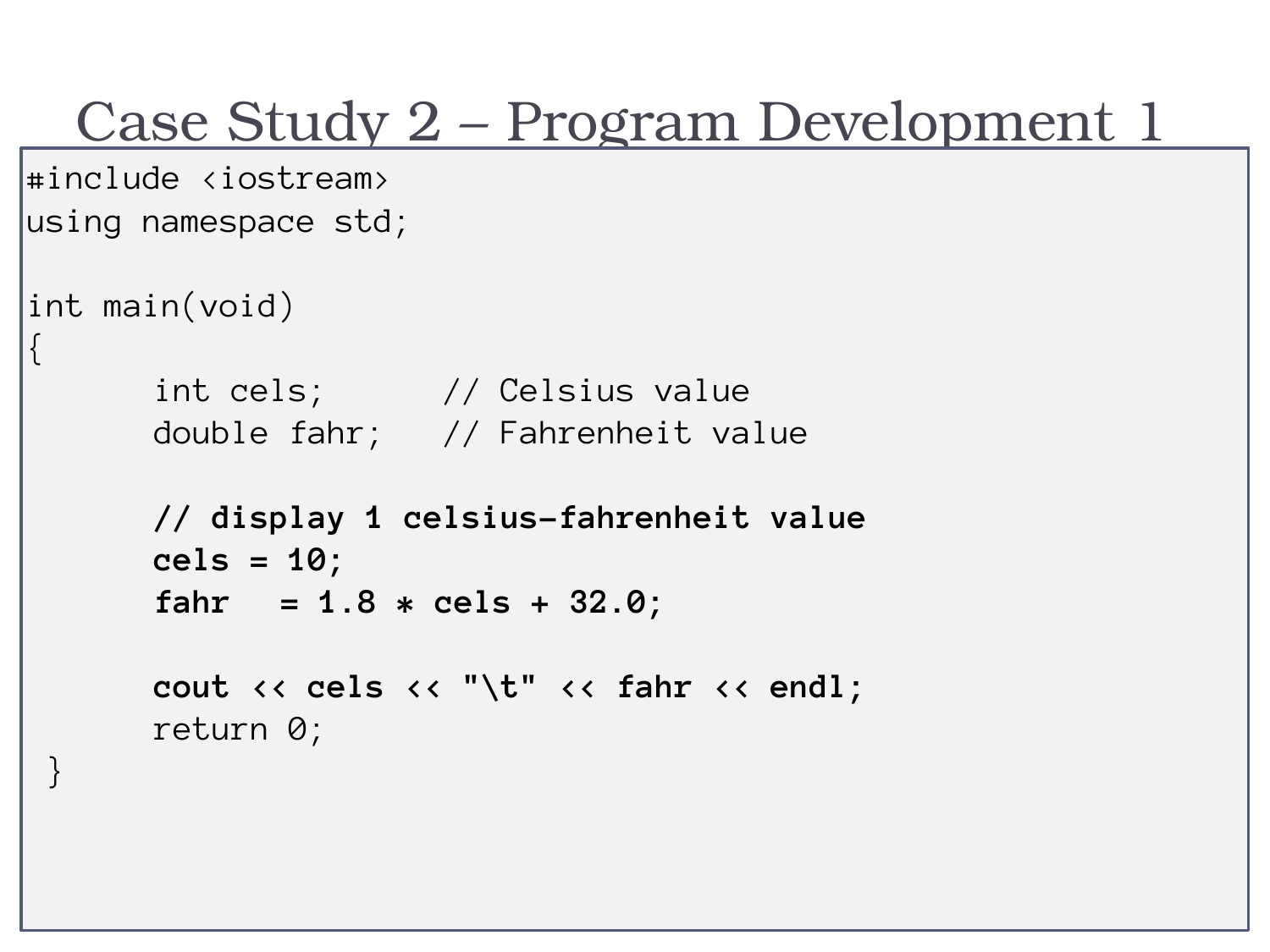

# Case Study 2 – Program Development 1
#include <iostream>
using namespace std;

int main(void)
{
	int cels;      // Celsius value
	double fahr;   // Fahrenheit value

	// display 1 celsius-fahrenheit value
	cels = 10;
	fahr	= 1.8 * cels + 32.0;

	cout << cels << "\t" << fahr << endl;
	return 0;
 }
57